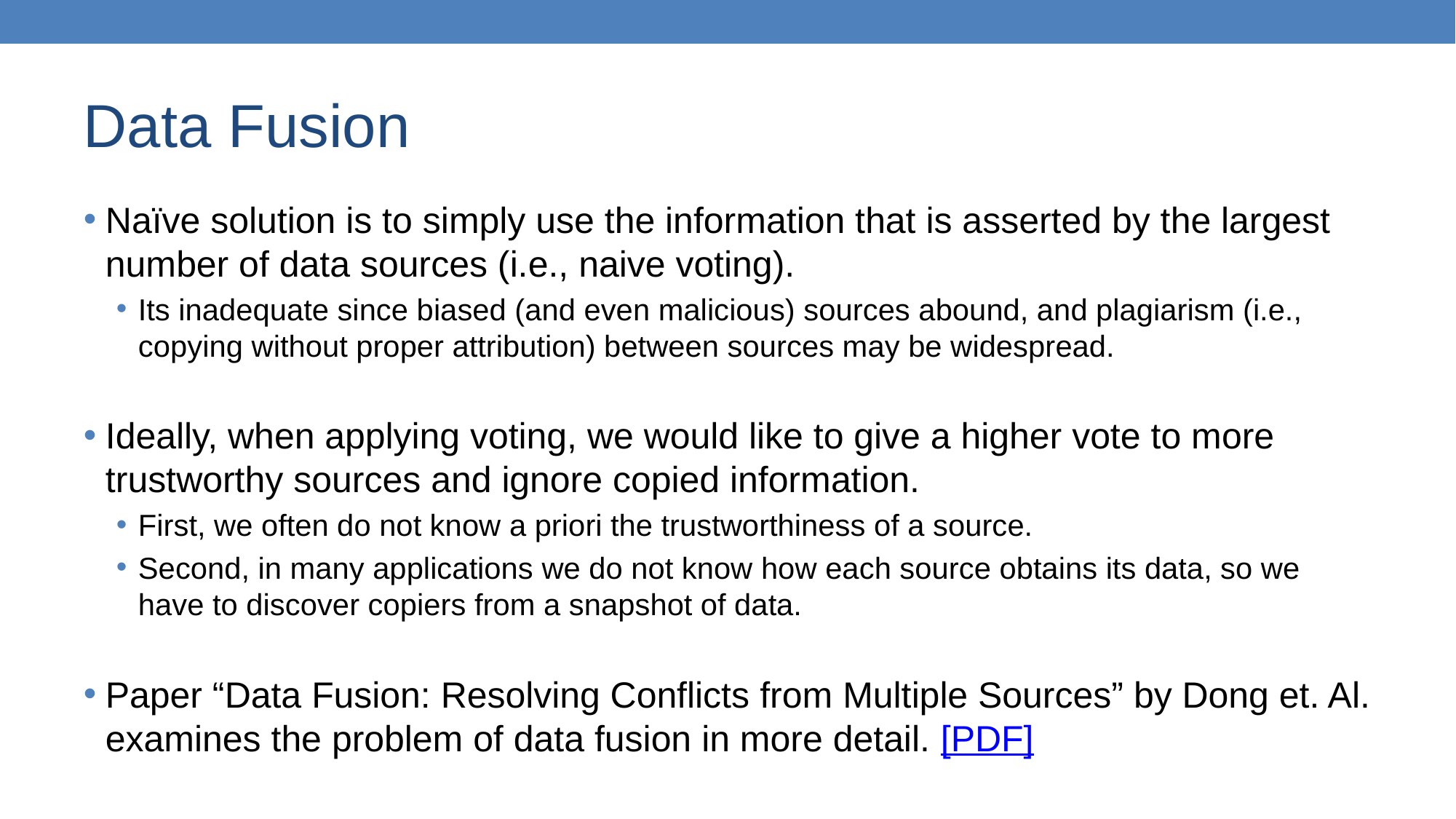

# Data Fusion
Naïve solution is to simply use the information that is asserted by the largest number of data sources (i.e., naive voting).
Its inadequate since biased (and even malicious) sources abound, and plagiarism (i.e., copying without proper attribution) between sources may be widespread.

Ideally, when applying voting, we would like to give a higher vote to more trustworthy sources and ignore copied information.
First, we often do not know a priori the trustworthiness of a source.
Second, in many applications we do not know how each source obtains its data, so we have to discover copiers from a snapshot of data.

Paper “Data Fusion: Resolving Conflicts from Multiple Sources” by Dong et. Al. examines the problem of data fusion in more detail. [PDF]